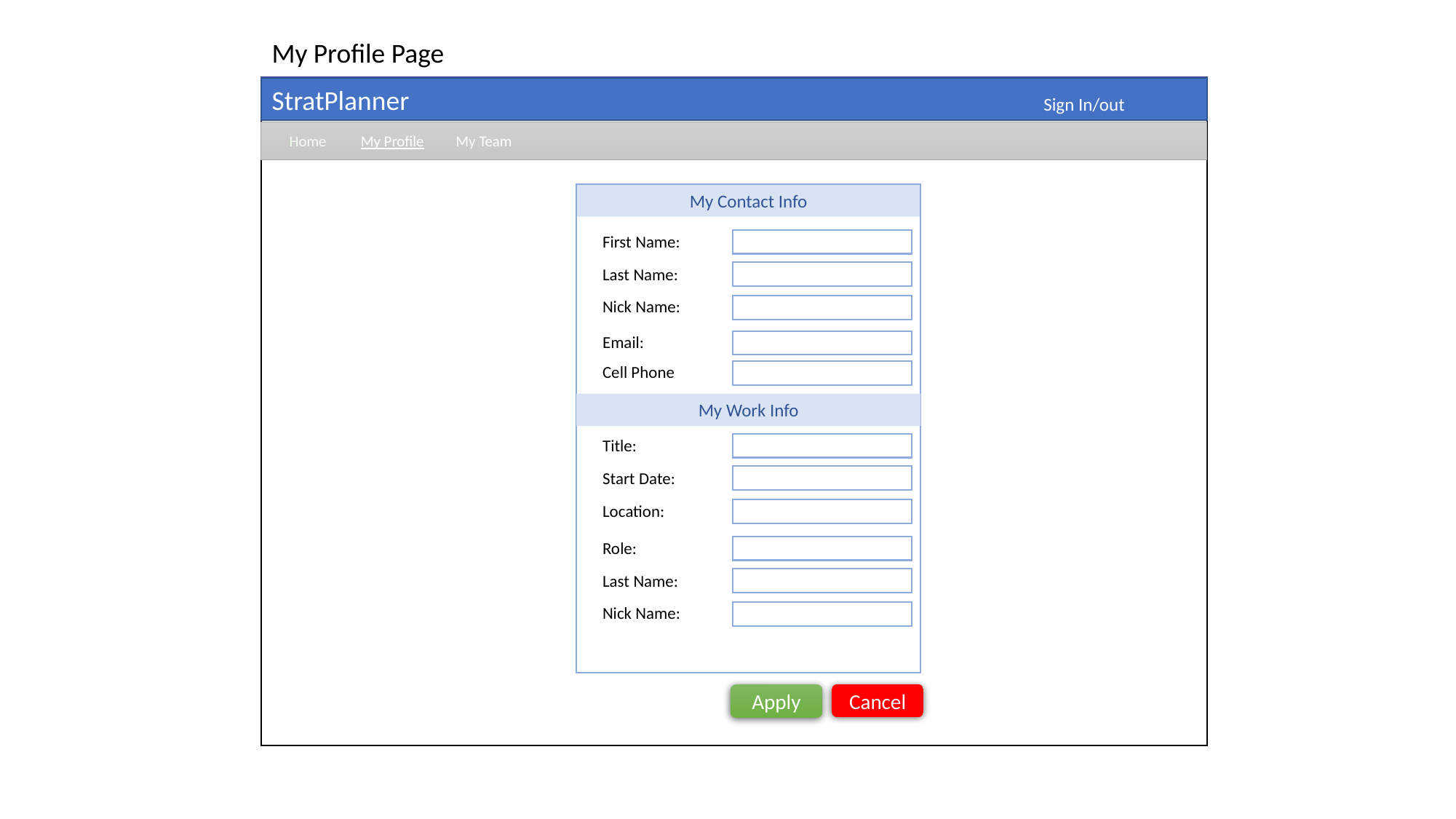

My Profile Page

StratPlanner

Sign In/out

Home
My Profile
My Team

My Contact Info
First Name:

Last Name:

Nick Name:

Email:

Cell Phone

My Work Info
Title:

Start Date:

Location:

Role:

Last Name:

Nick Name:

Cancel
Apply